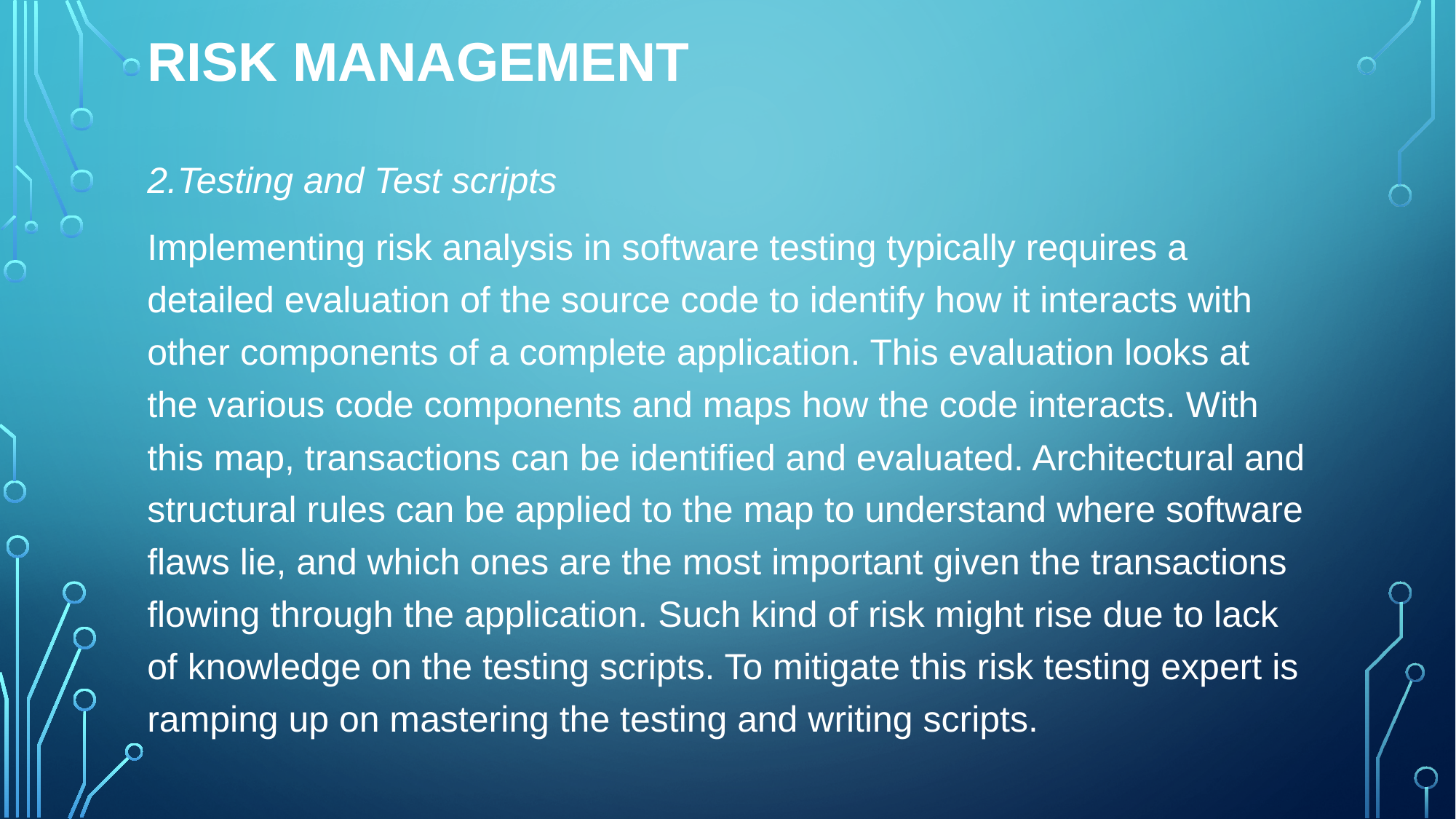

# Risk Management
2.Testing and Test scripts
Implementing risk analysis in software testing typically requires a detailed evaluation of the source code to identify how it interacts with other components of a complete application. This evaluation looks at the various code components and maps how the code interacts. With this map, transactions can be identified and evaluated. Architectural and structural rules can be applied to the map to understand where software flaws lie, and which ones are the most important given the transactions flowing through the application. Such kind of risk might rise due to lack of knowledge on the testing scripts. To mitigate this risk testing expert is ramping up on mastering the testing and writing scripts.